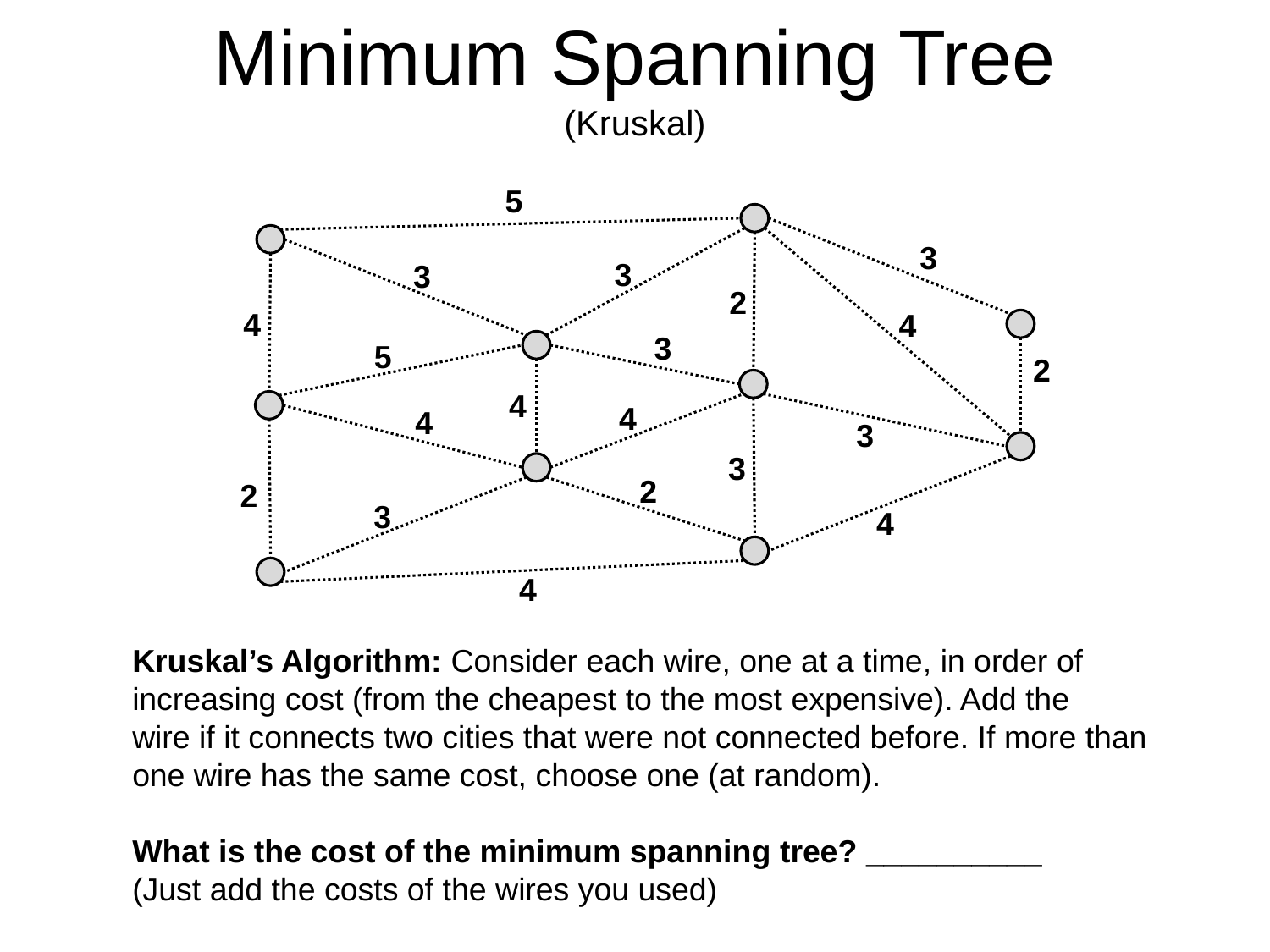

# Minimum Spanning Tree (Kruskal)
5

3
3
3
2
4
4

3
5

2

4

4
4
3

3

2
2
3
4

4
Kruskal’s Algorithm: Consider each wire, one at a time, in order of increasing cost (from the cheapest to the most expensive). Add the
wire if it connects two cities that were not connected before. If more than one wire has the same cost, choose one (at random).

What is the cost of the minimum spanning tree? __________
(Just add the costs of the wires you used)